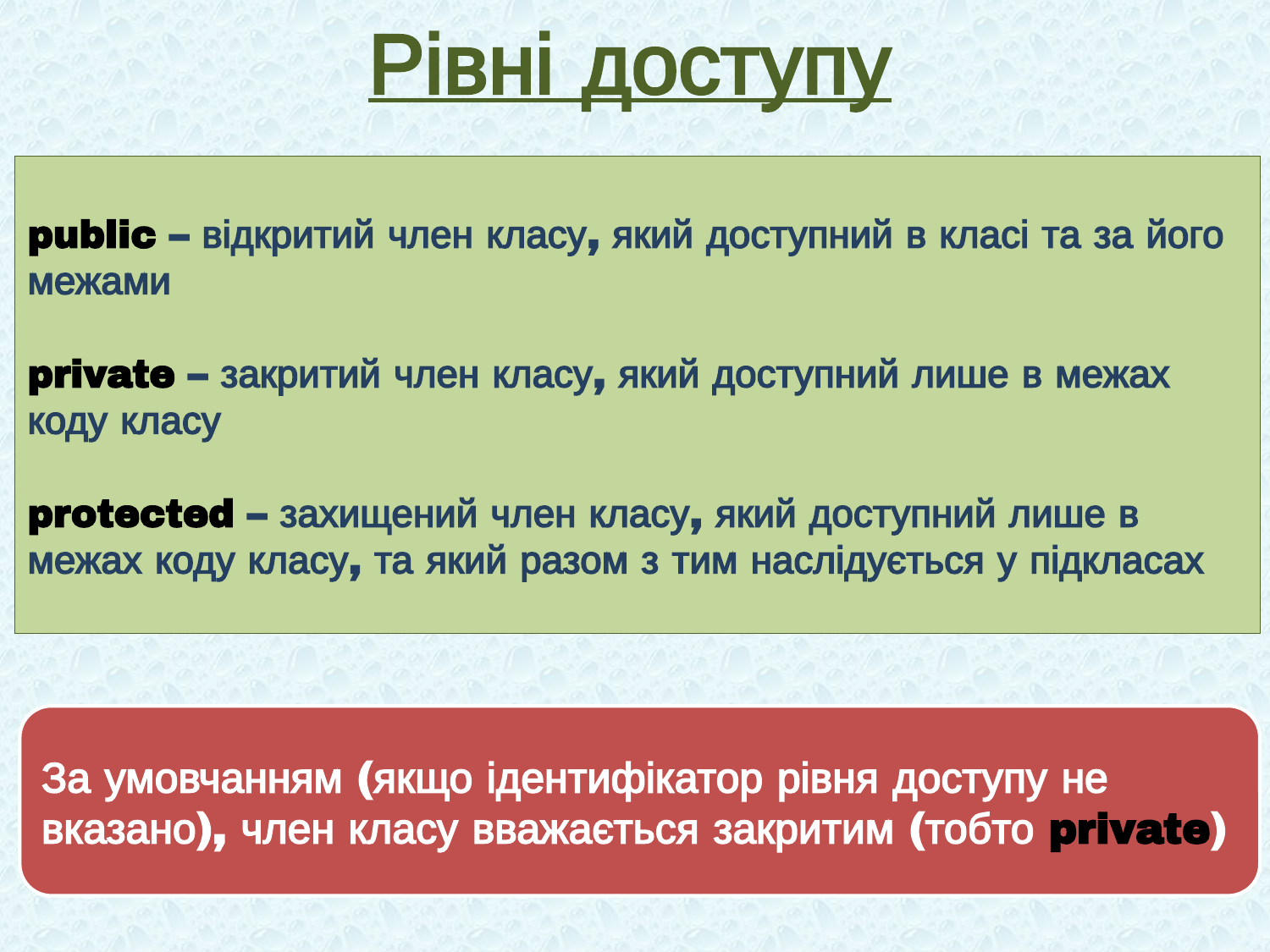

# Рівні доступу

public – відкритий член класу, який доступний в класі та за його межами

private – закритий член класу, який доступний лише в межах коду класу

protected – захищений член класу, який доступний лише в межах коду класу, та який разом з тим наслідується у підкласах

За умовчанням (якщо ідентифікатор рівня доступу не вказано), член класу вважається закритим (тобто private)